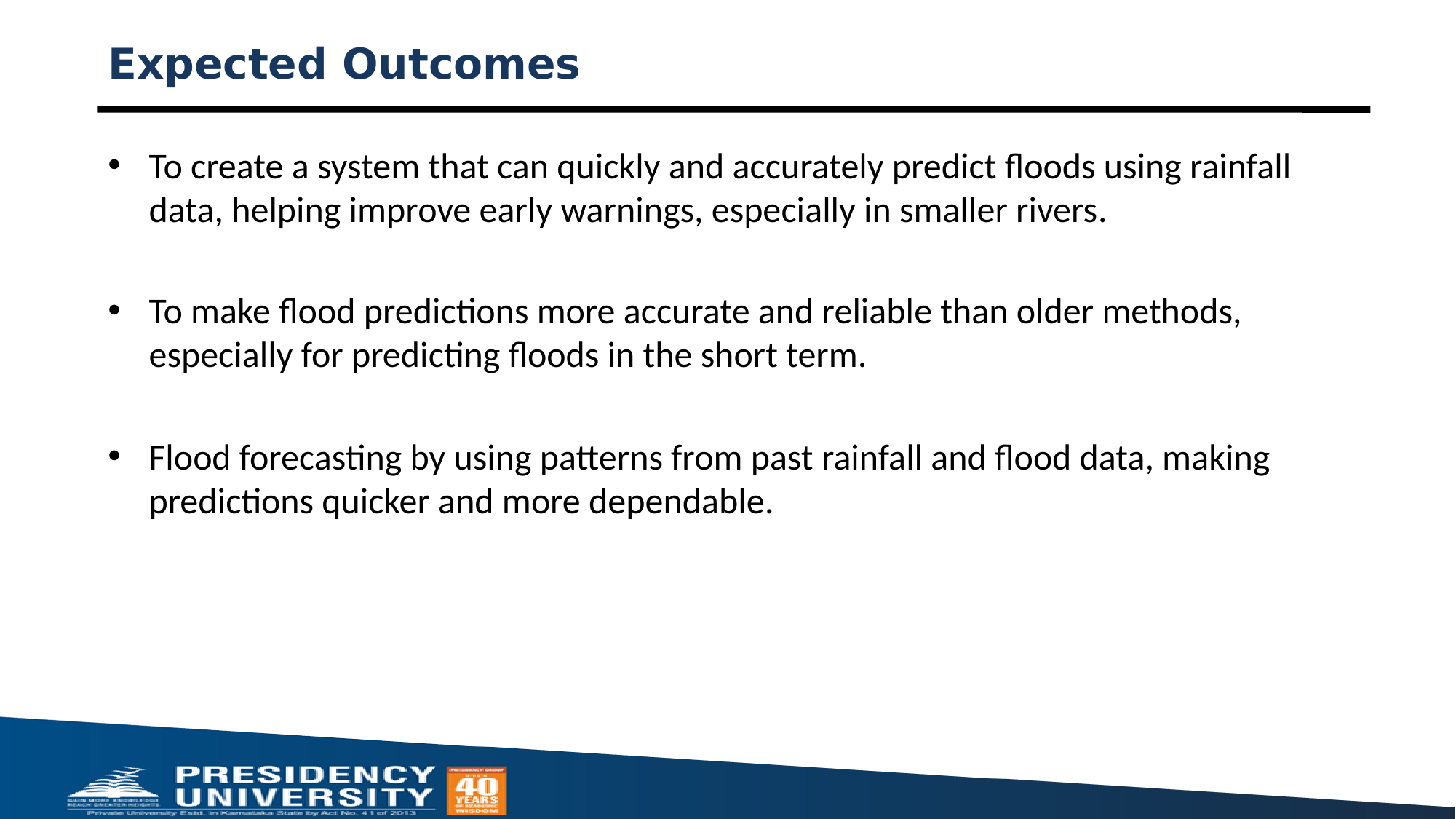

# Expected Outcomes
To create a system that can quickly and accurately predict floods using rainfall data, helping improve early warnings, especially in smaller rivers​.

To make flood predictions more accurate and reliable than older methods, especially for predicting floods in the short term.

Flood forecasting by using patterns from past rainfall and flood data, making predictions quicker and more dependable​.